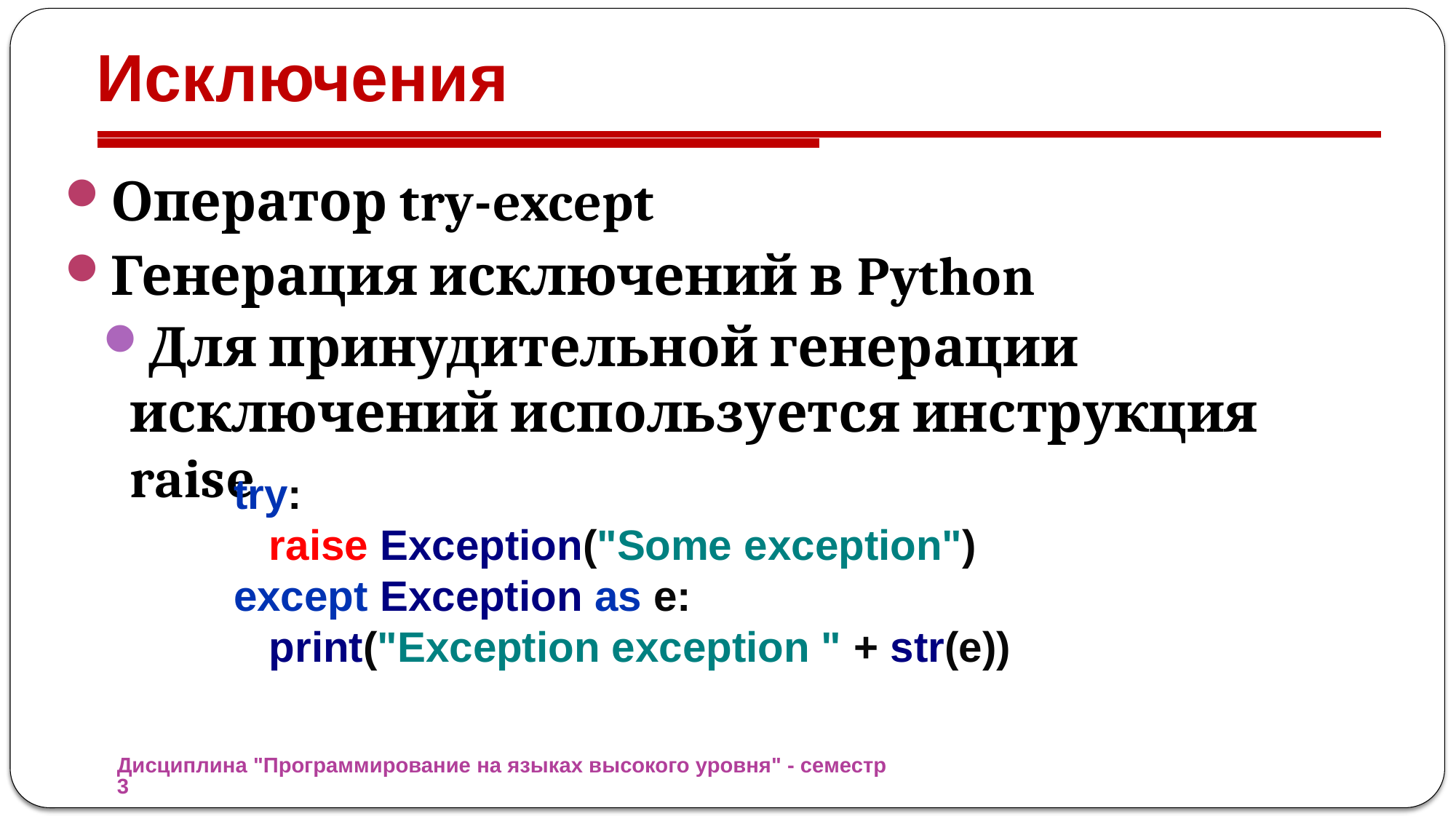

# Исключения
Оператор try-except
Генерация исключений в Python
Для принудительной генерации исключений используется инструкция raise
try:
   raise Exception("Some exception")
except Exception as e:
   print("Exception exception " + str(e))
Дисциплина "Программирование на языках высокого уровня" - семестр 3